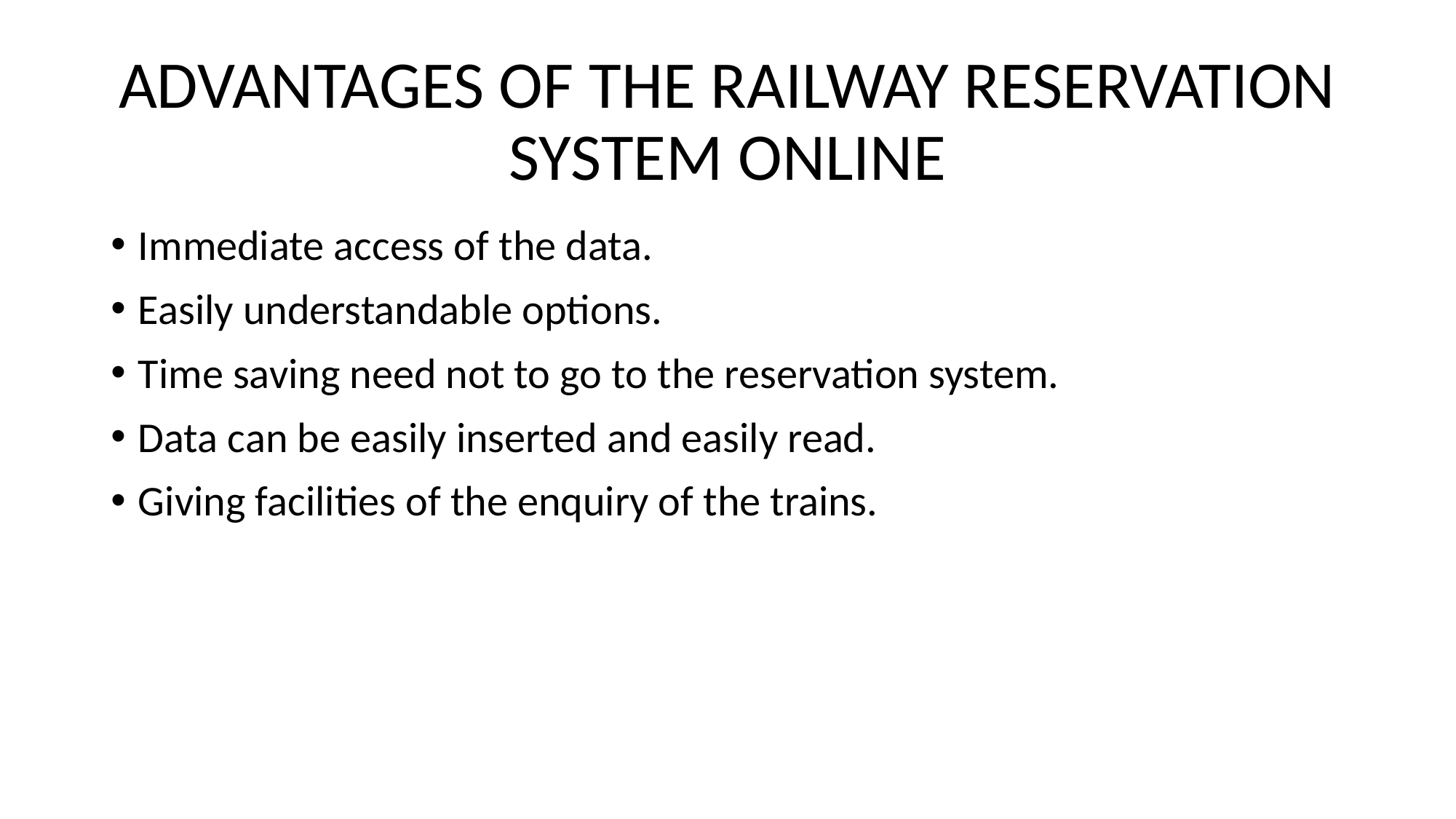

# ADVANTAGES OF THE RAILWAY RESERVATION SYSTEM ONLINE
Immediate access of the data.
Easily understandable options.
Time saving need not to go to the reservation system.
Data can be easily inserted and easily read.
Giving facilities of the enquiry of the trains.